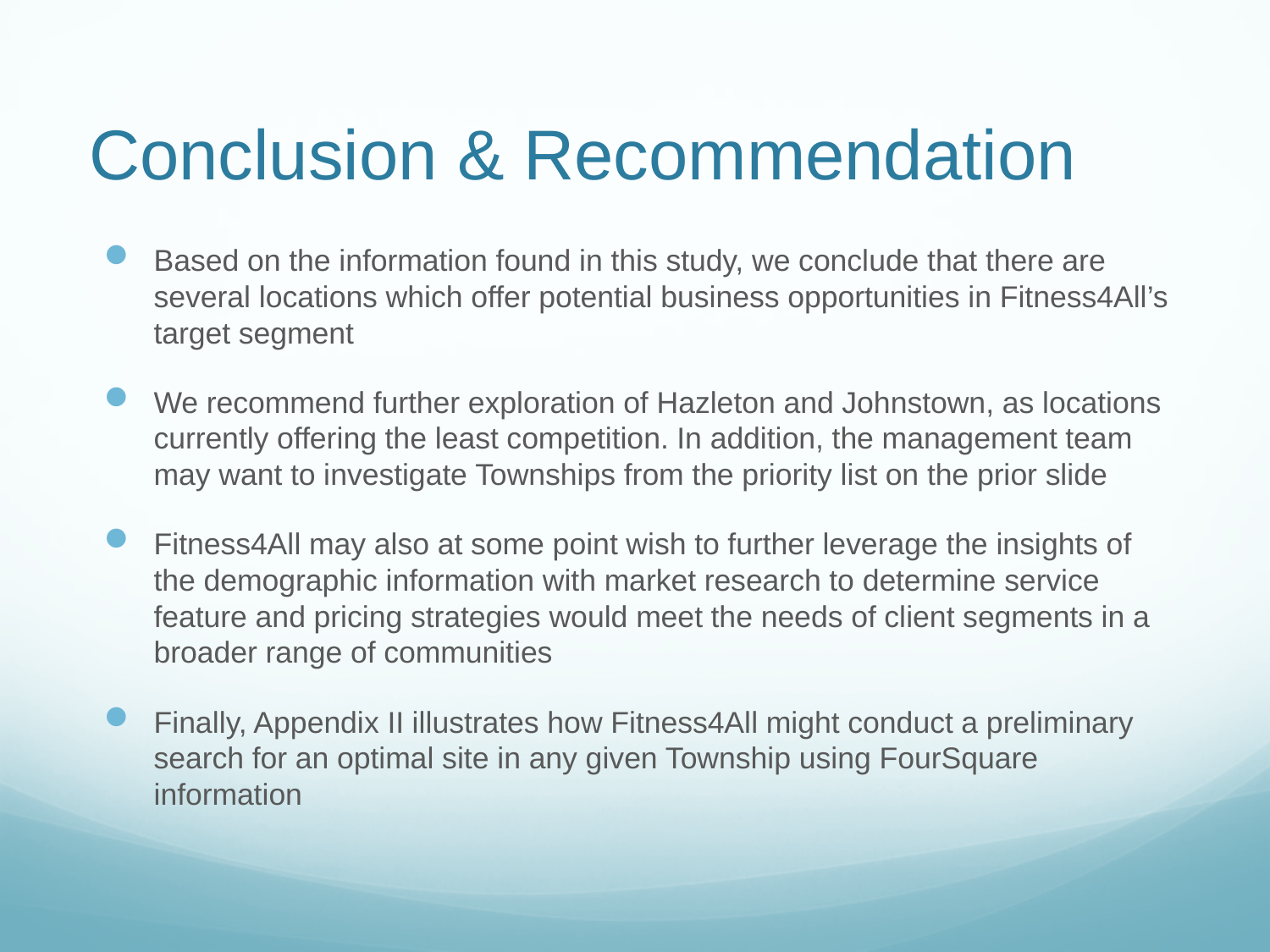

# Conclusion & Recommendation
Based on the information found in this study, we conclude that there are several locations which offer potential business opportunities in Fitness4All’s target segment
We recommend further exploration of Hazleton and Johnstown, as locations currently offering the least competition. In addition, the management team may want to investigate Townships from the priority list on the prior slide
Fitness4All may also at some point wish to further leverage the insights of the demographic information with market research to determine service feature and pricing strategies would meet the needs of client segments in a broader range of communities
Finally, Appendix II illustrates how Fitness4All might conduct a preliminary search for an optimal site in any given Township using FourSquare information